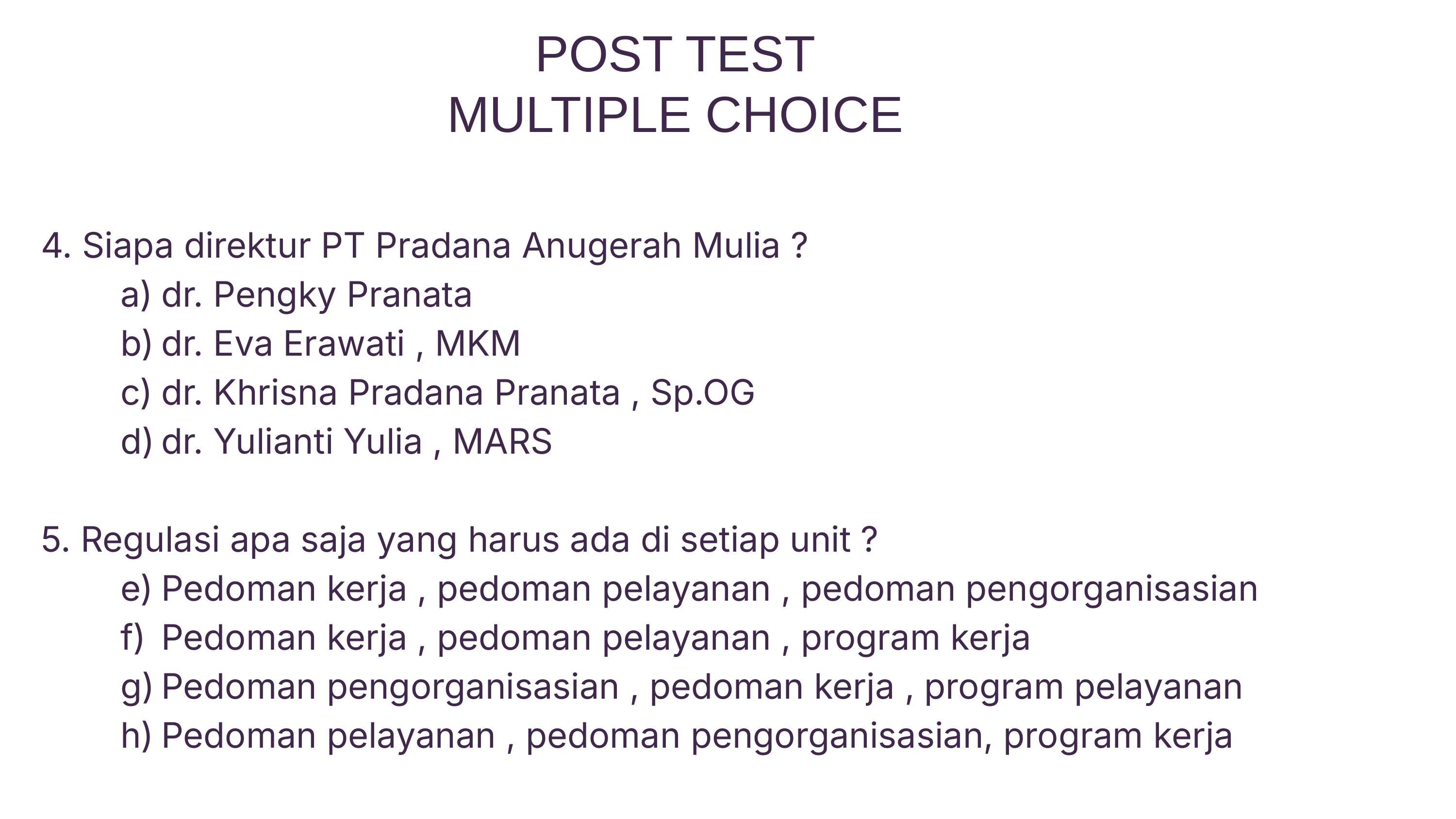

POST TEST
MULTIPLE CHOICE
4. Siapa direktur PT Pradana Anugerah Mulia ?
dr. Pengky Pranata
dr. Eva Erawati , MKM
dr. Khrisna Pradana Pranata , Sp.OG
dr. Yulianti Yulia , MARS

5. Regulasi apa saja yang harus ada di setiap unit ?
Pedoman kerja , pedoman pelayanan , pedoman pengorganisasian
Pedoman kerja , pedoman pelayanan , program kerja
Pedoman pengorganisasian , pedoman kerja , program pelayanan
Pedoman pelayanan , pedoman pengorganisasian, program kerja